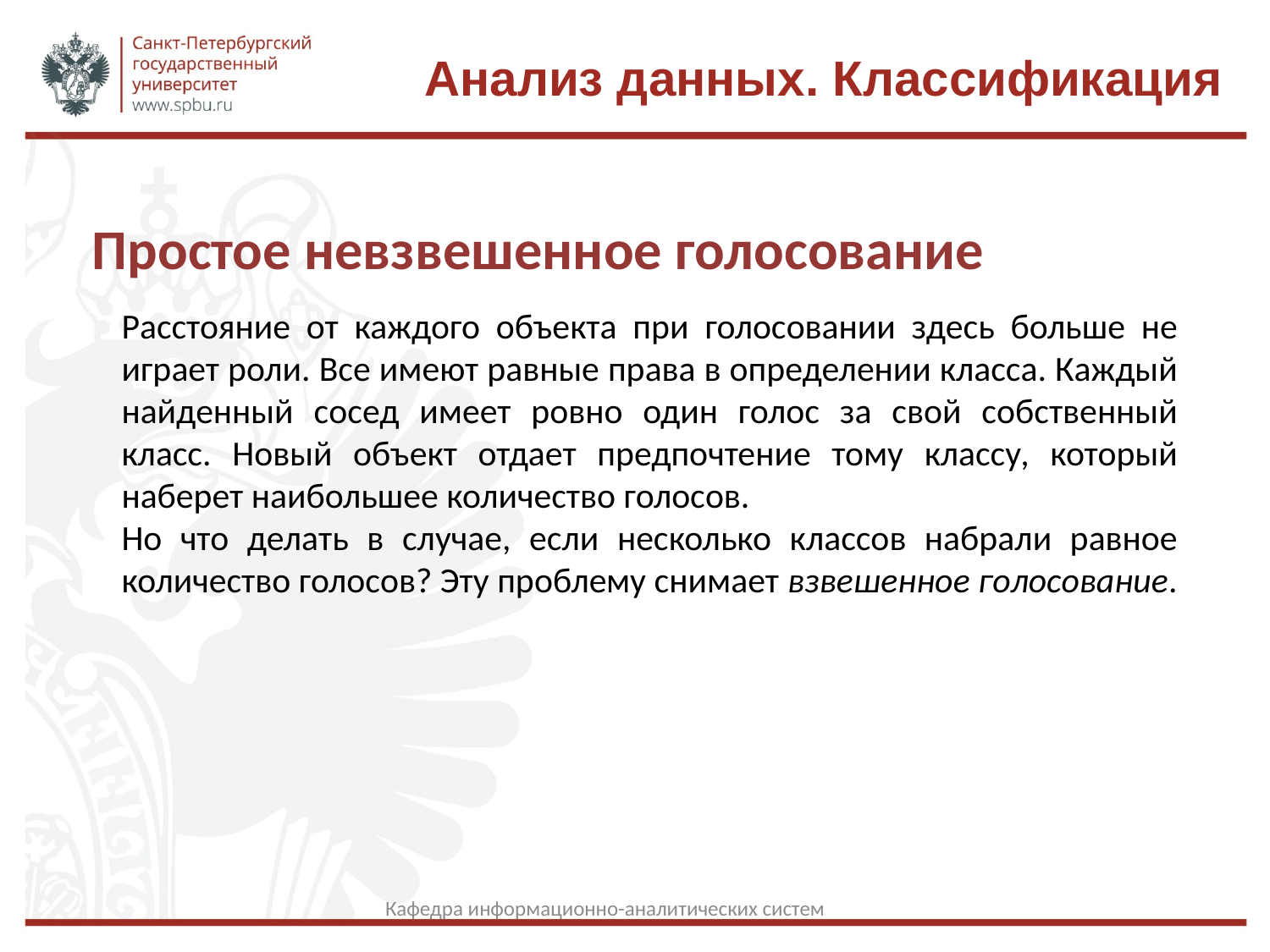

Анализ данных. Классификация

Простое невзвешенное голосование

Расстояние от каждого объекта при голосовании здесь больше не играет роли. Все имеют равные права в определении класса. Каждый найденный сосед имеет ровно один голос за свой собственный класс. Новый объект отдает предпочтение тому классу, который наберет наибольшее количество голосов.
Но что делать в случае, если несколько классов набрали равное количество голосов? Эту проблему снимает взвешенное голосование.

Кафедра информационно-аналитических систем